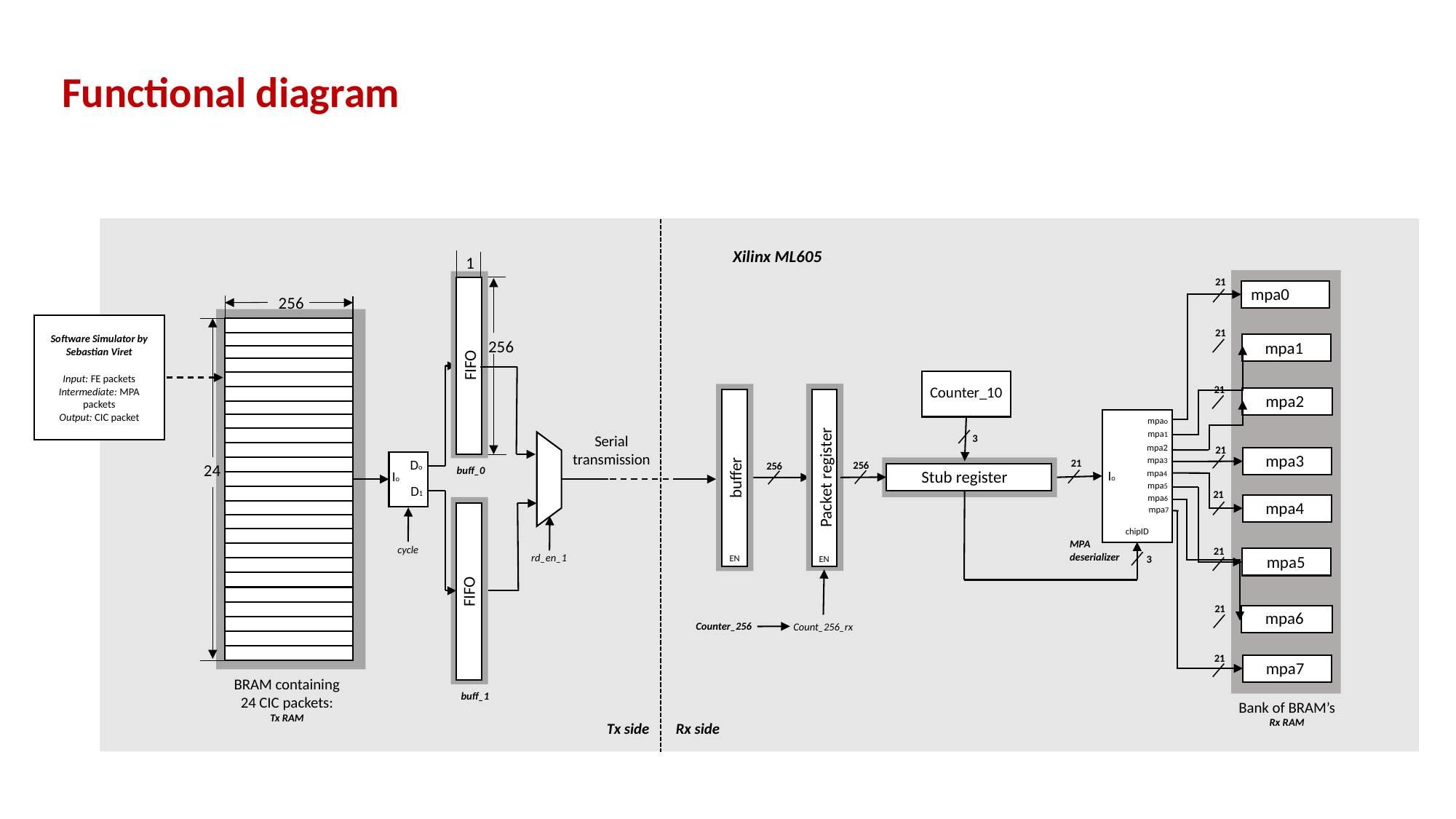

Functional diagram

Xilinx ML605
1

mpa0
21

FIFO
256

mpa1

Software Simulator by Sebastian Viret

Input: FE packets
Intermediate: MPA packets
Output: CIC packet

21
256

Counter_10

mpa2
21

Packet register

buffer

Stub register
mpao

mpa1
mpa2
mpa3
Io
mpa4
mpa5
mpa6
mpa7
chipID

mpa3
Serial transmission
3
21
Do
21

256
256
24
buff_0
Io

mpa4

D1
21

mpa5
MPA deserializer
cycle
21
rd_en_1
EN
3
EN

mpa6
FIFO
21
Counter_256
Count_256_rx

mpa7
21
BRAM containing 24 CIC packets:
Tx RAM
buff_1
Bank of BRAM’s
Rx RAM
Tx side
Rx side